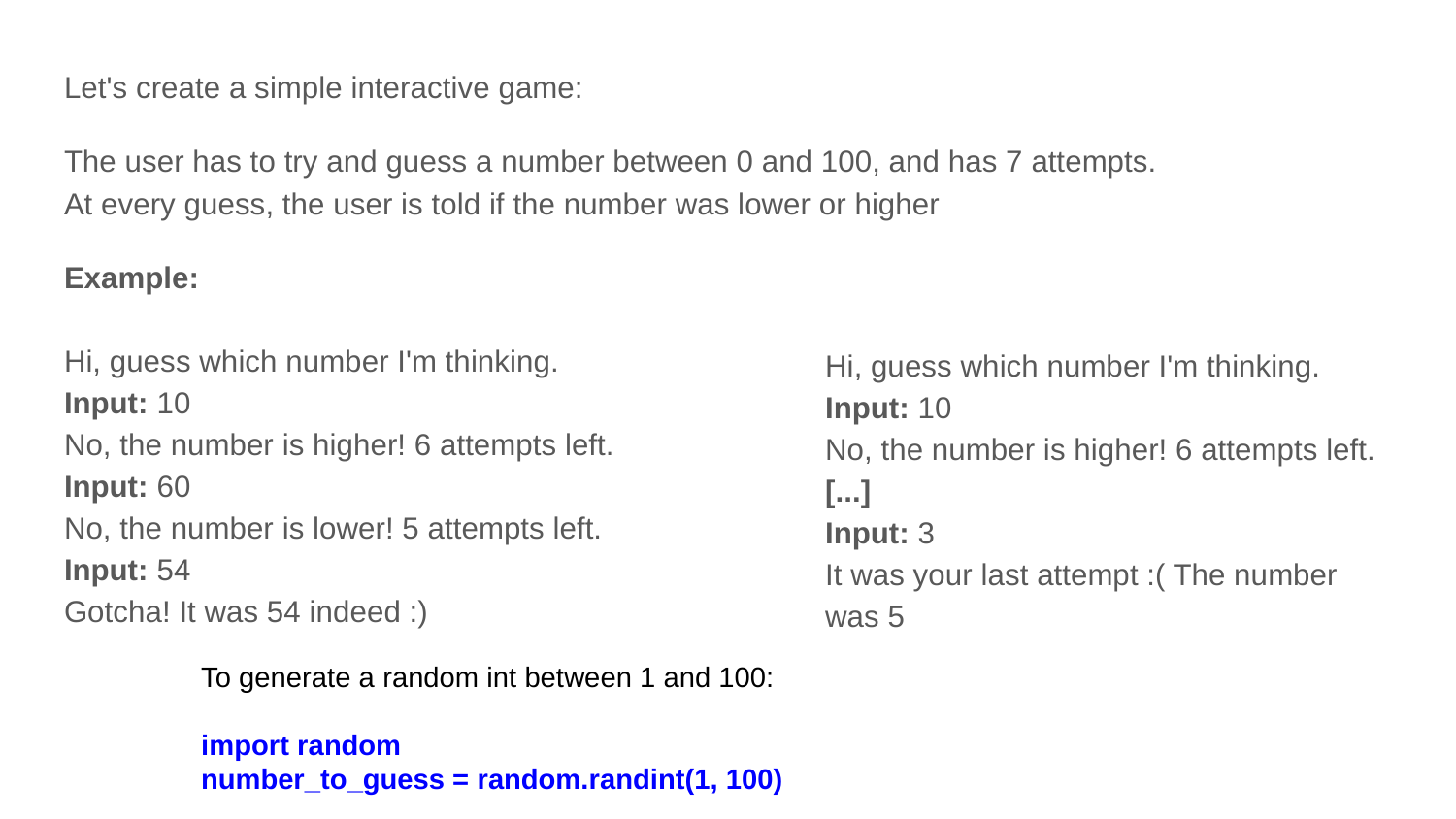

Let's create a simple interactive game:
The user has to try and guess a number between 0 and 100, and has 7 attempts.
At every guess, the user is told if the number was lower or higher
Example:

Hi, guess which number I'm thinking.
Input: 10
No, the number is higher! 6 attempts left.
Input: 60
No, the number is lower! 5 attempts left.
Input: 54
Gotcha! It was 54 indeed :)
Hi, guess which number I'm thinking.
Input: 10
No, the number is higher! 6 attempts left.
[...]
Input: 3
It was your last attempt :( The number was 5

To generate a random int between 1 and 100:

import random
number_to_guess = random.randint(1, 100)